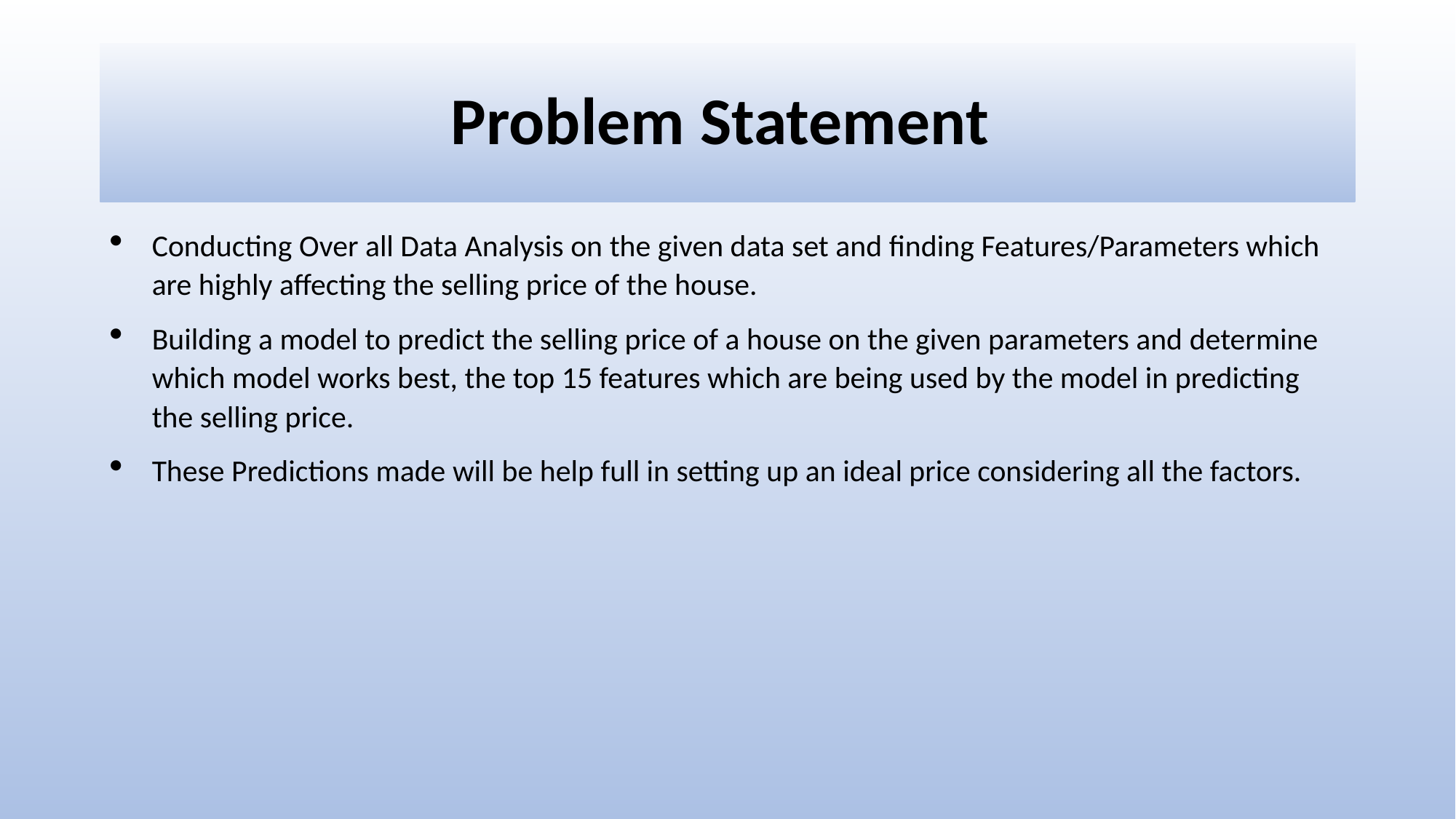

# Problem Statement
Conducting Over all Data Analysis on the given data set and finding Features/Parameters which are highly affecting the selling price of the house.
Building a model to predict the selling price of a house on the given parameters and determine which model works best, the top 15 features which are being used by the model in predicting the selling price.
These Predictions made will be help full in setting up an ideal price considering all the factors.